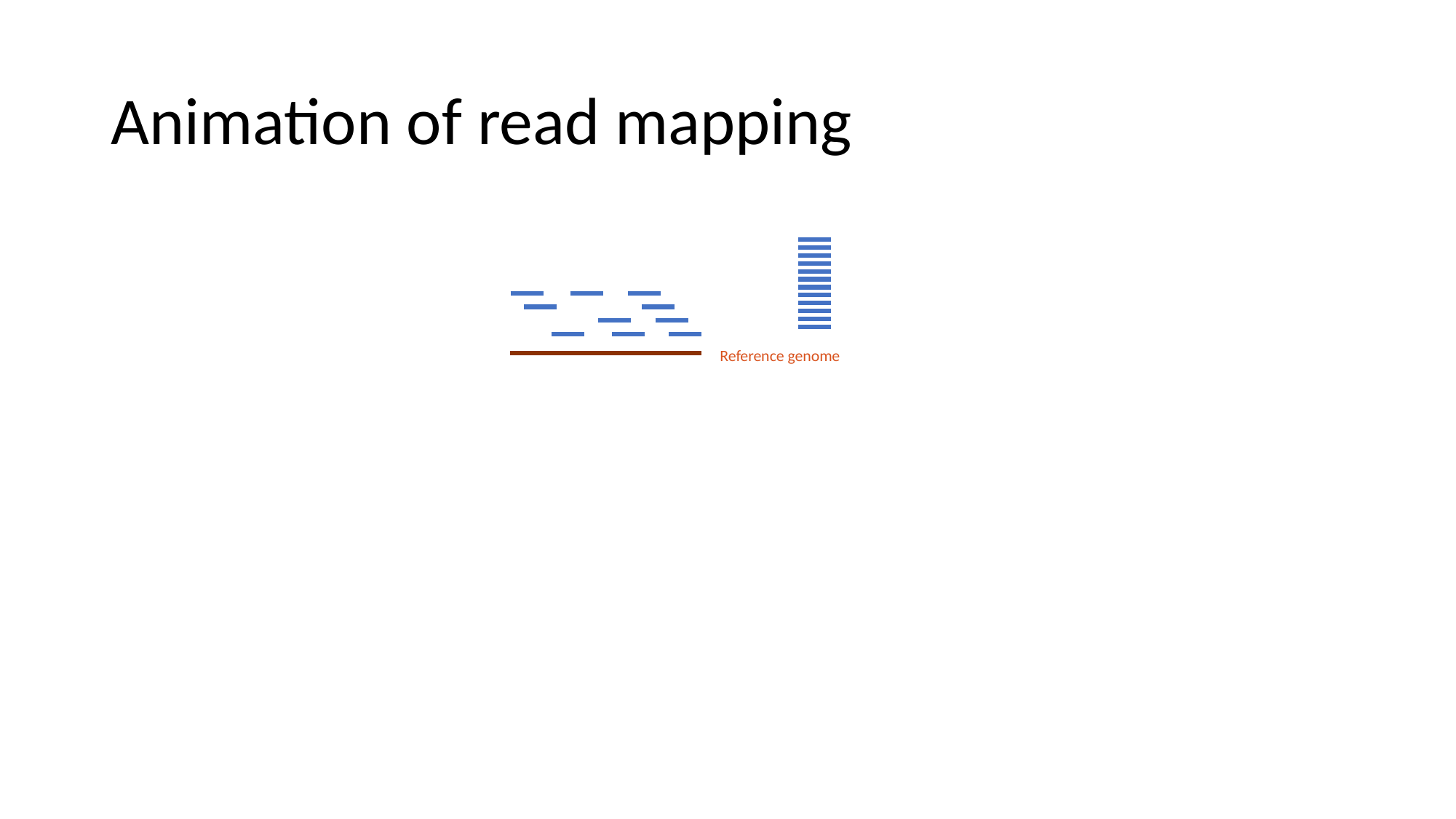

# Animation of read mapping
Reference genome